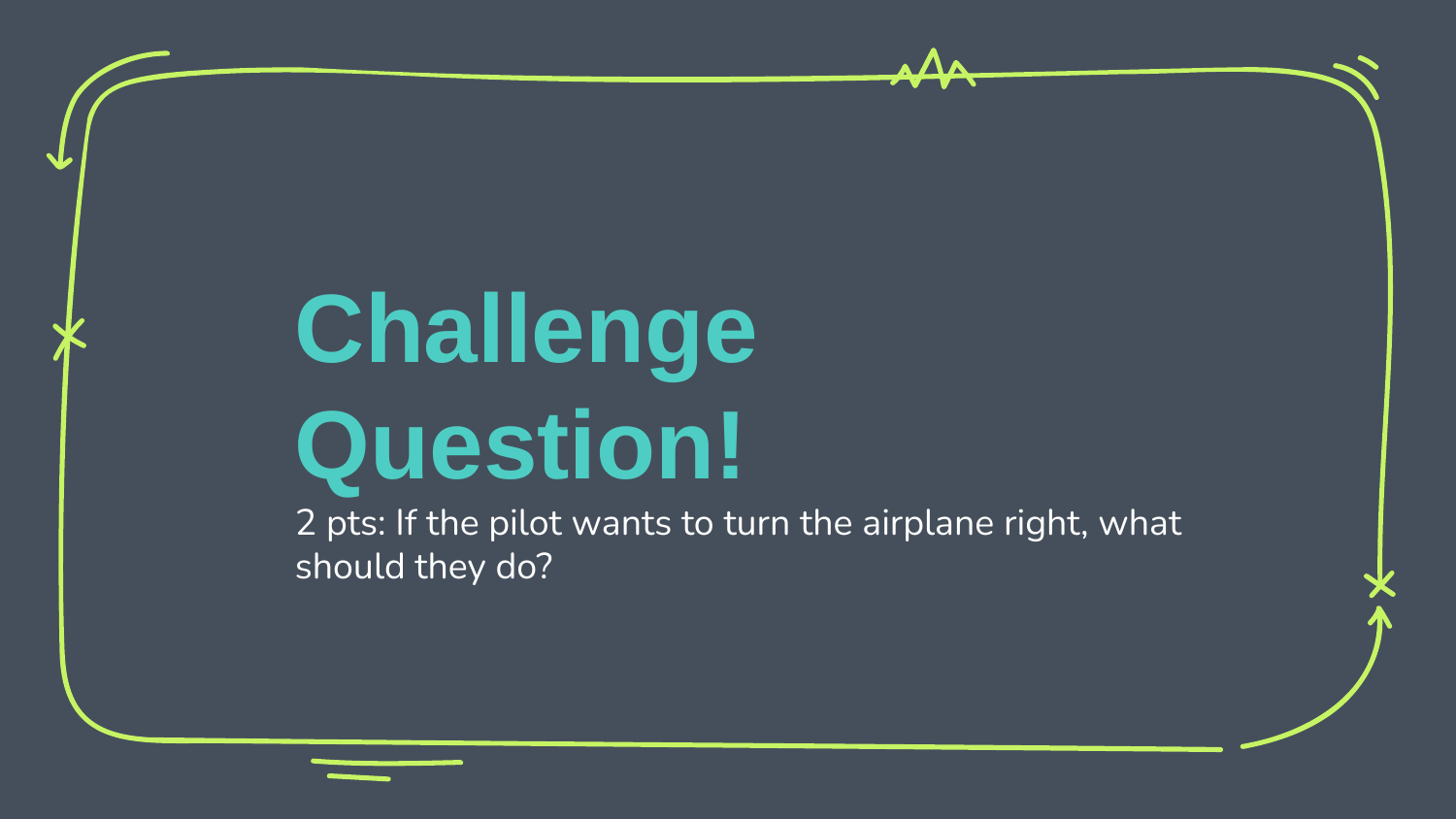

Challenge Question!
2 pts: If the pilot wants to turn the airplane right, what should they do?